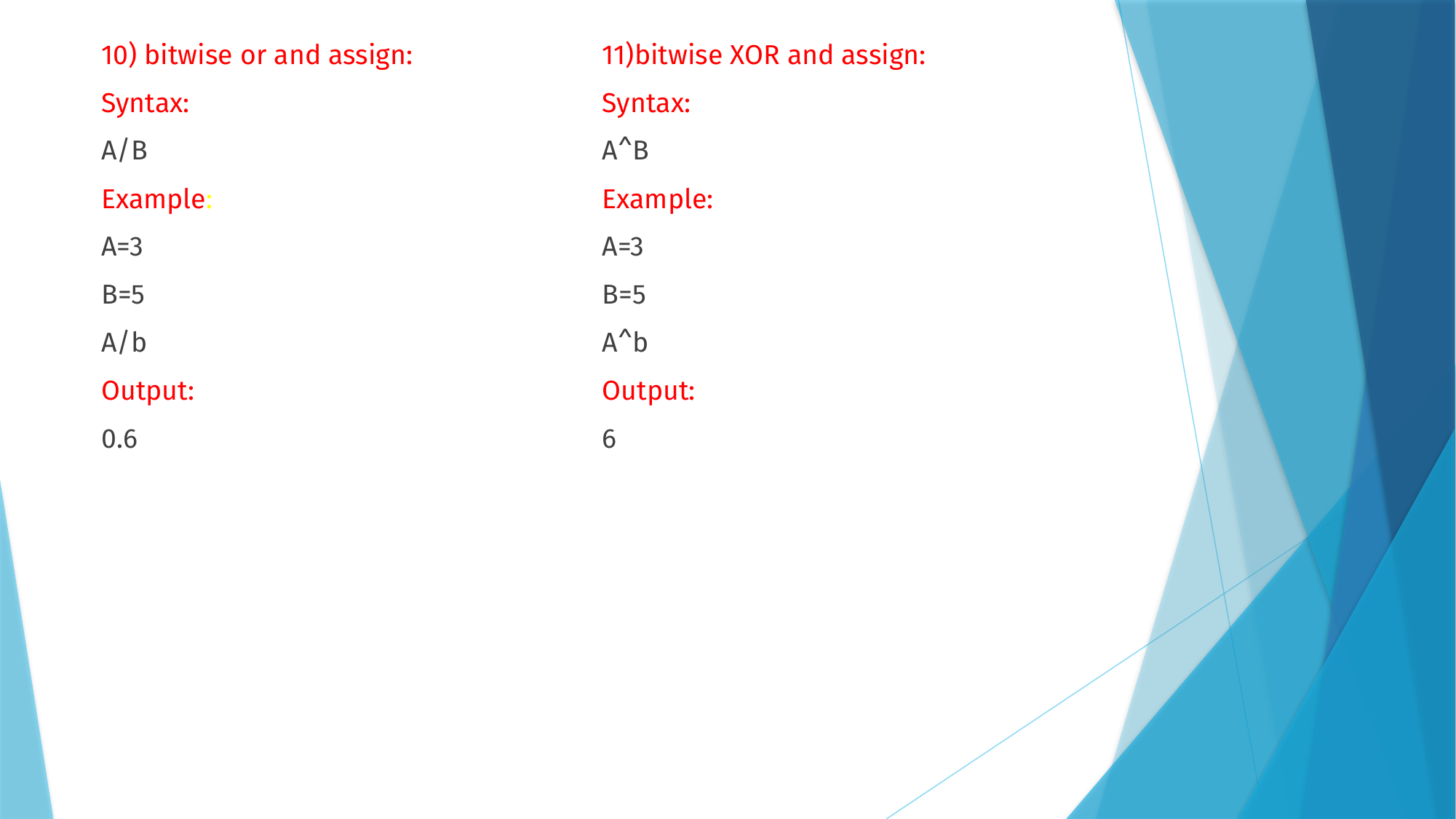

10) bitwise or and assign:
Syntax:
A/B
Example:
A=3
B=5
A/b
Output:
0.6
11)bitwise XOR and assign:
Syntax:
A^B
Example:
A=3
B=5
A^b
Output:
6